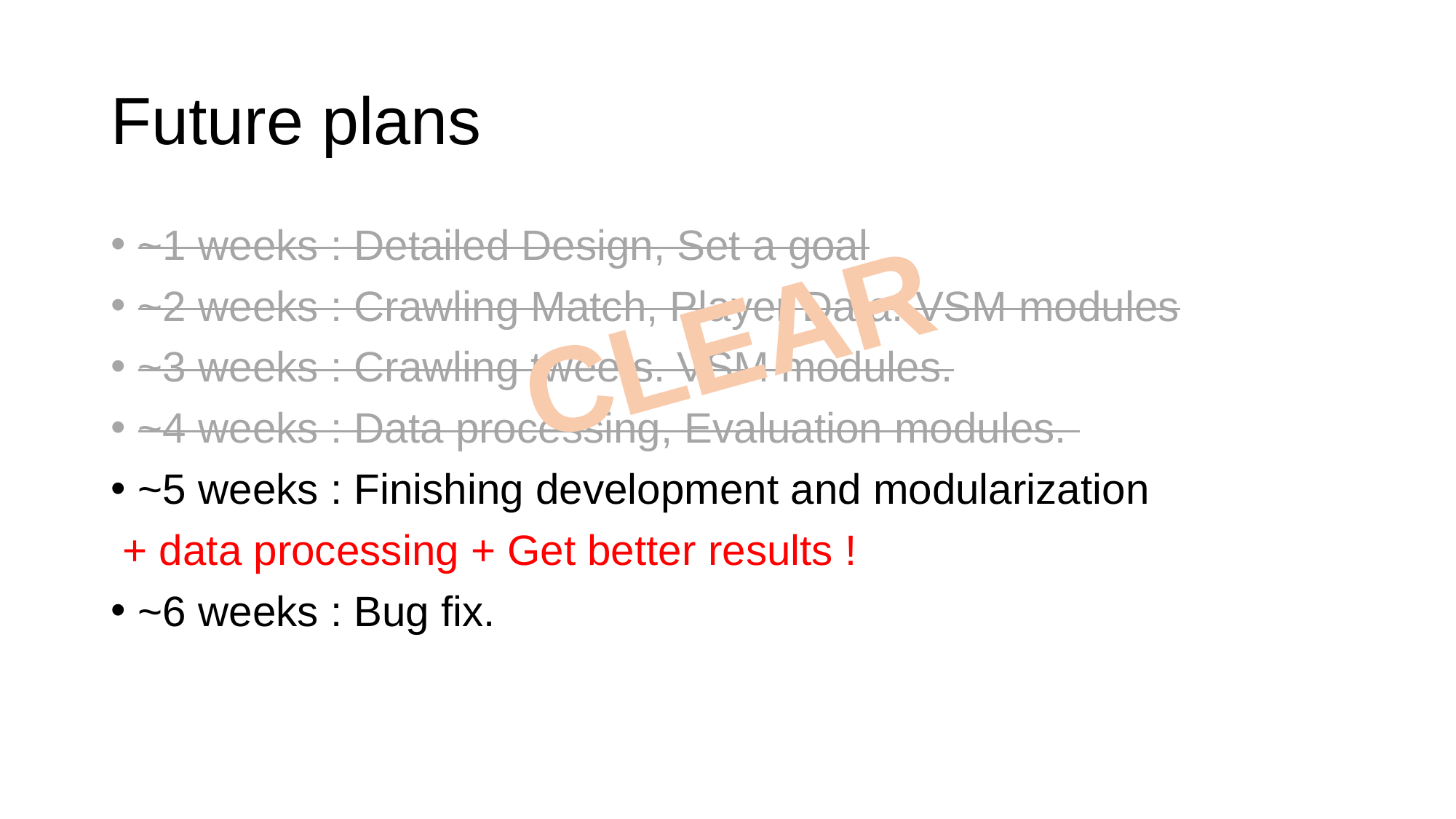

# Future plans
~1 weeks : Detailed Design, Set a goal
~2 weeks : Crawling Match, Player Data. VSM modules
~3 weeks : Crawling tweets. VSM modules.
~4 weeks : Data processing, Evaluation modules.
~5 weeks : Finishing development and modularization
 + data processing + Get better results !
~6 weeks : Bug fix.

CLEAR